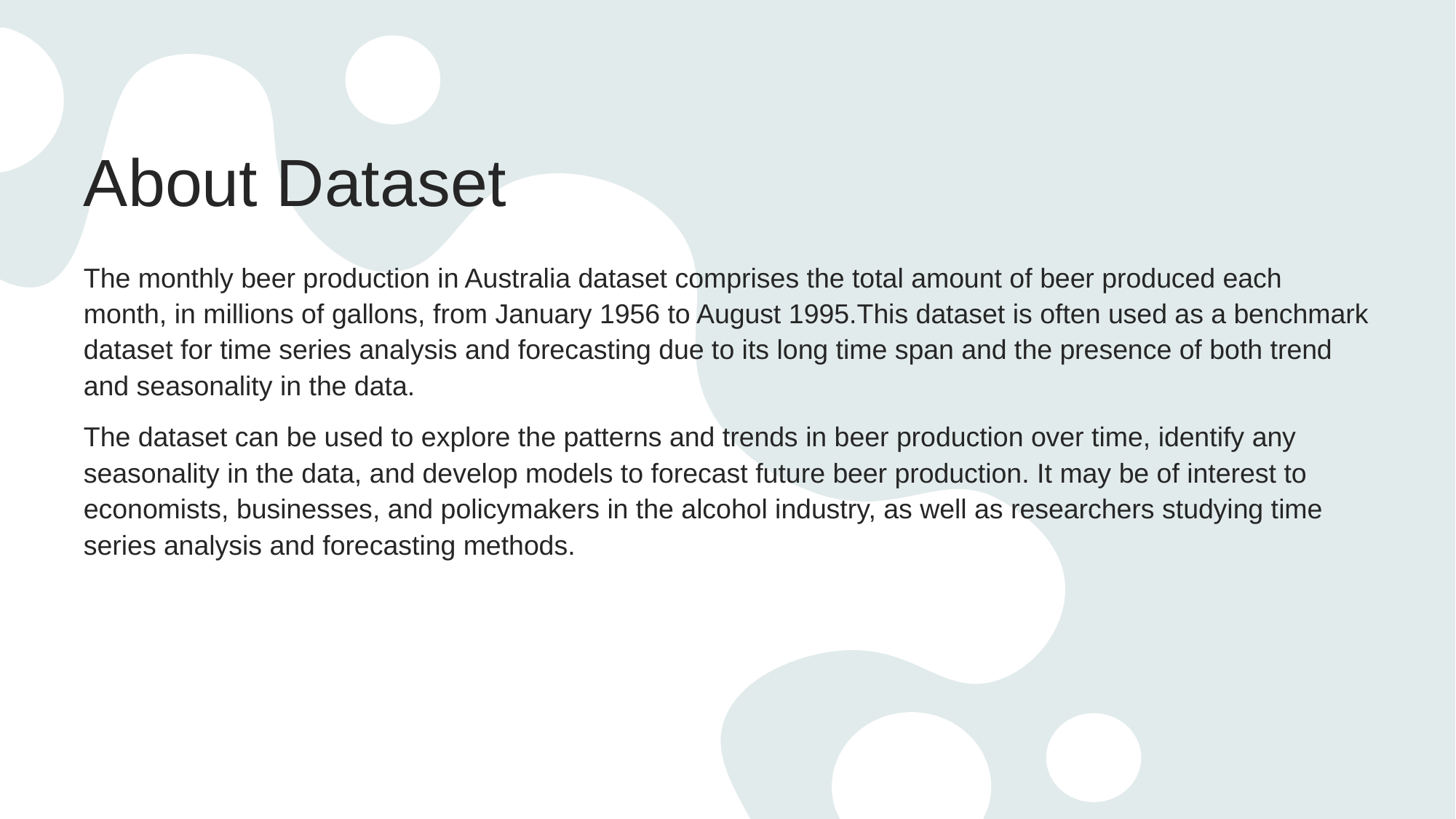

# About Dataset
The monthly beer production in Australia dataset comprises the total amount of beer produced each month, in millions of gallons, from January 1956 to August 1995.This dataset is often used as a benchmark dataset for time series analysis and forecasting due to its long time span and the presence of both trend and seasonality in the data.
The dataset can be used to explore the patterns and trends in beer production over time, identify any seasonality in the data, and develop models to forecast future beer production. It may be of interest to economists, businesses, and policymakers in the alcohol industry, as well as researchers studying time series analysis and forecasting methods.